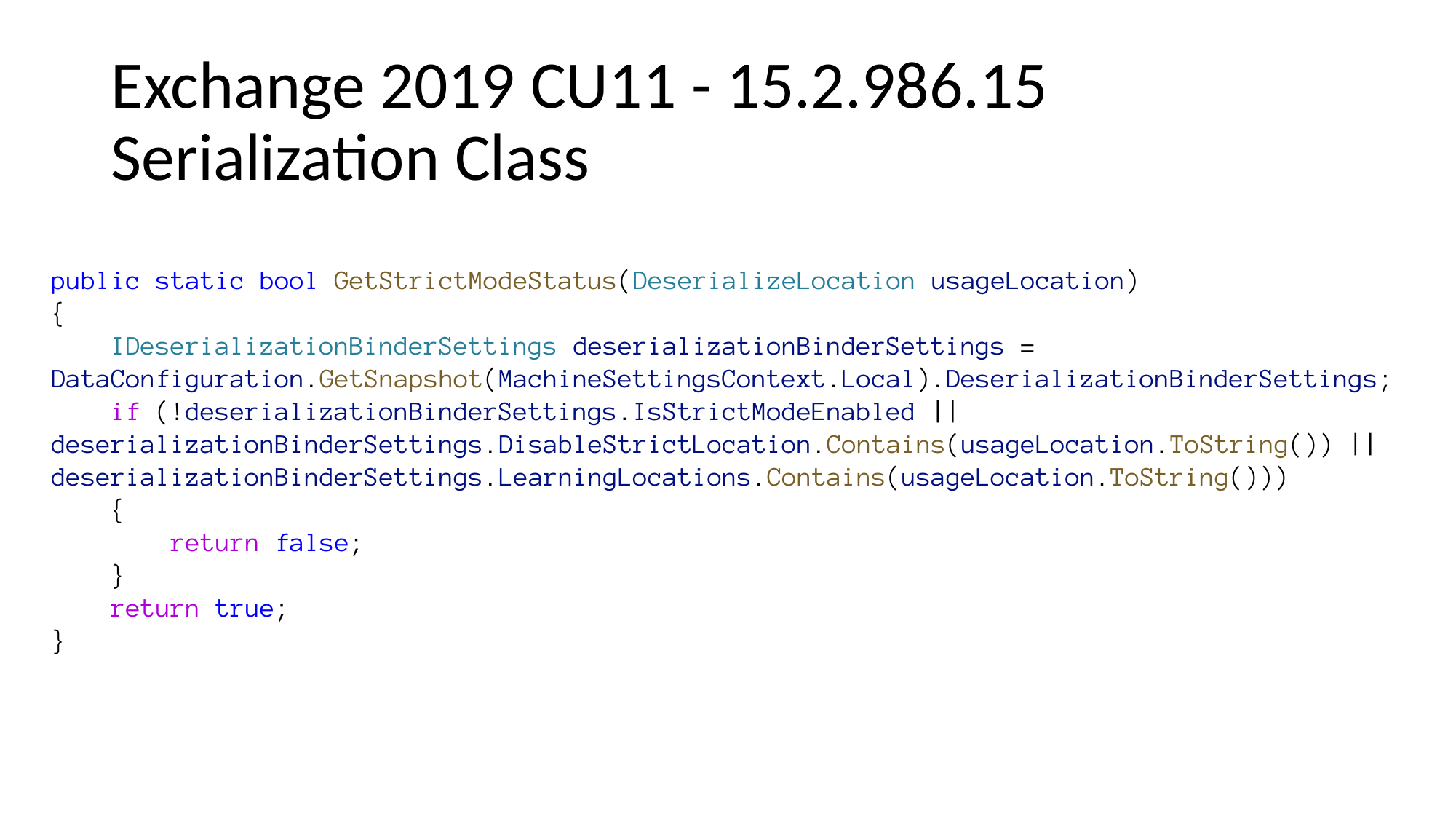

# Exchange 2019 CU11 - 15.2.986.15 Serialization Class
public static bool GetStrictModeStatus(DeserializeLocation usageLocation)
{
    IDeserializationBinderSettings deserializationBinderSettings = DataConfiguration.GetSnapshot(MachineSettingsContext.Local).DeserializationBinderSettings;
    if (!deserializationBinderSettings.IsStrictModeEnabled || deserializationBinderSettings.DisableStrictLocation.Contains(usageLocation.ToString()) || deserializationBinderSettings.LearningLocations.Contains(usageLocation.ToString()))
    {
        return false;
    }
    return true;
}